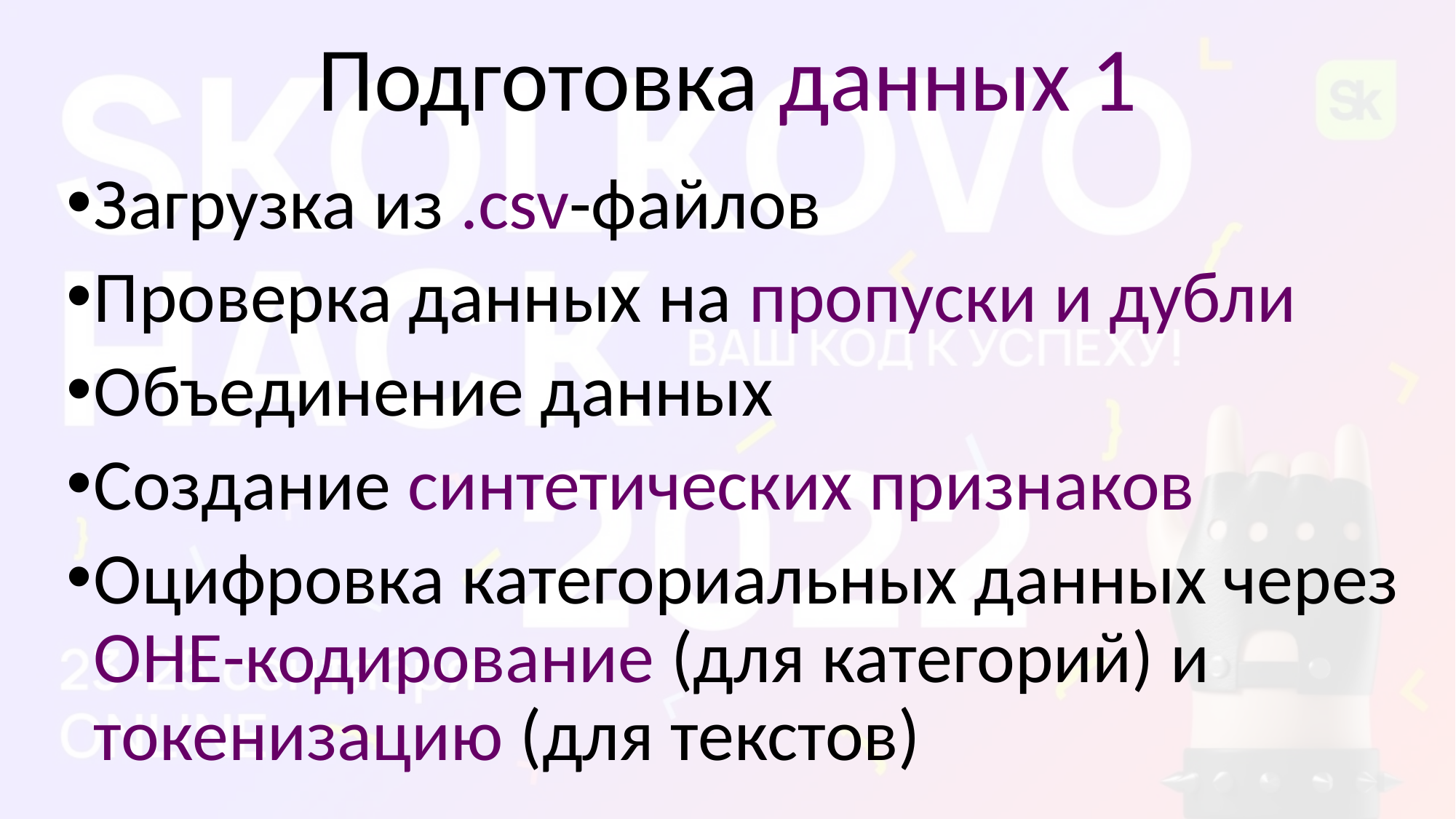

# Подготовка данных 1
Загрузка из .csv-файлов
Проверка данных на пропуски и дубли
Объединение данных
Создание синтетических признаков
Оцифровка категориальных данных через OHE-кодирование (для категорий) и токенизацию (для текстов)